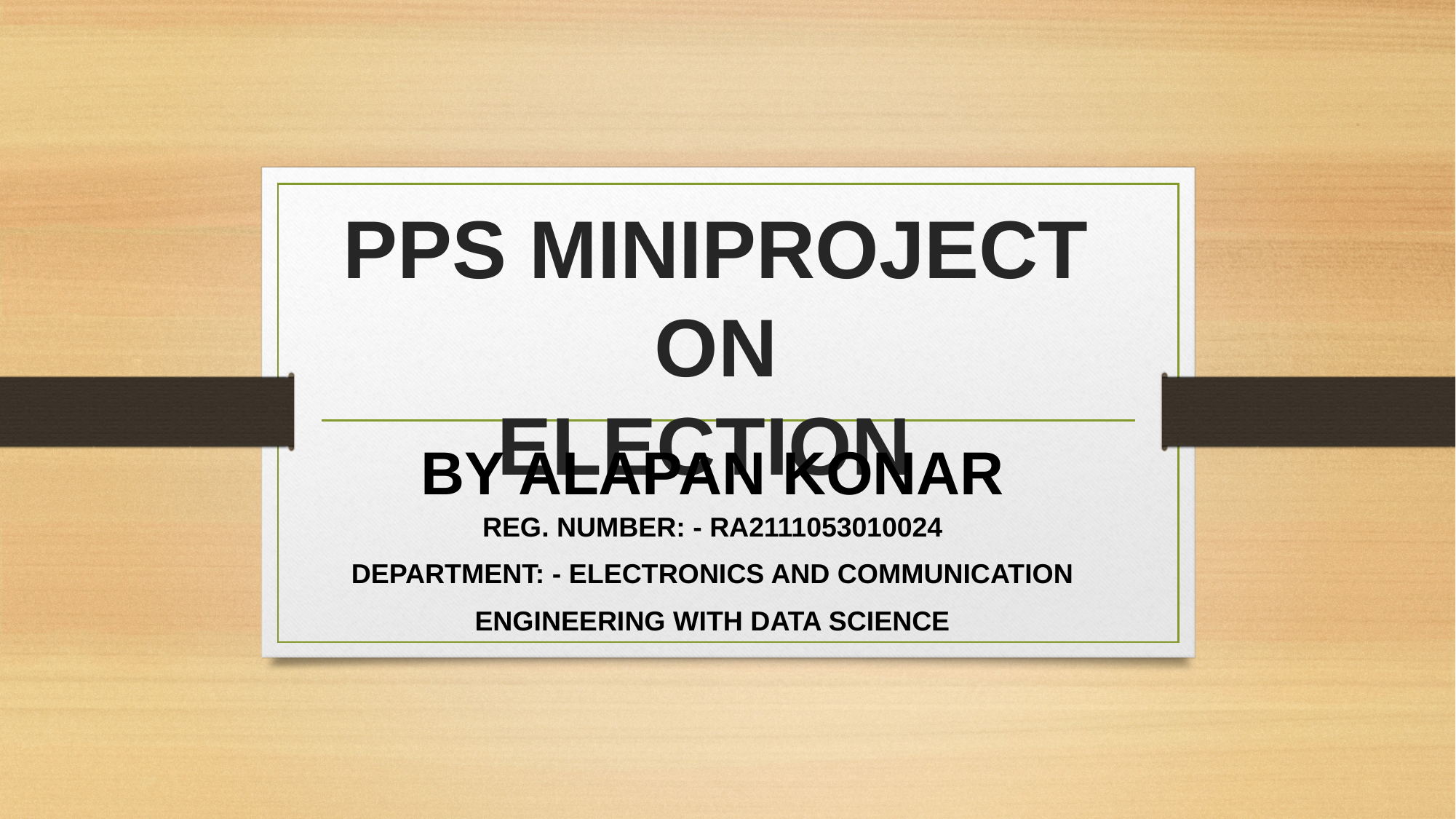

PPS MINIPROJECT ON
ELECTION
BY ALAPAN KONAR
REG. NUMBER: - RA2111053010024
DEPARTMENT: - ELECTRONICS AND COMMUNICATION
ENGINEERING WITH DATA SCIENCE